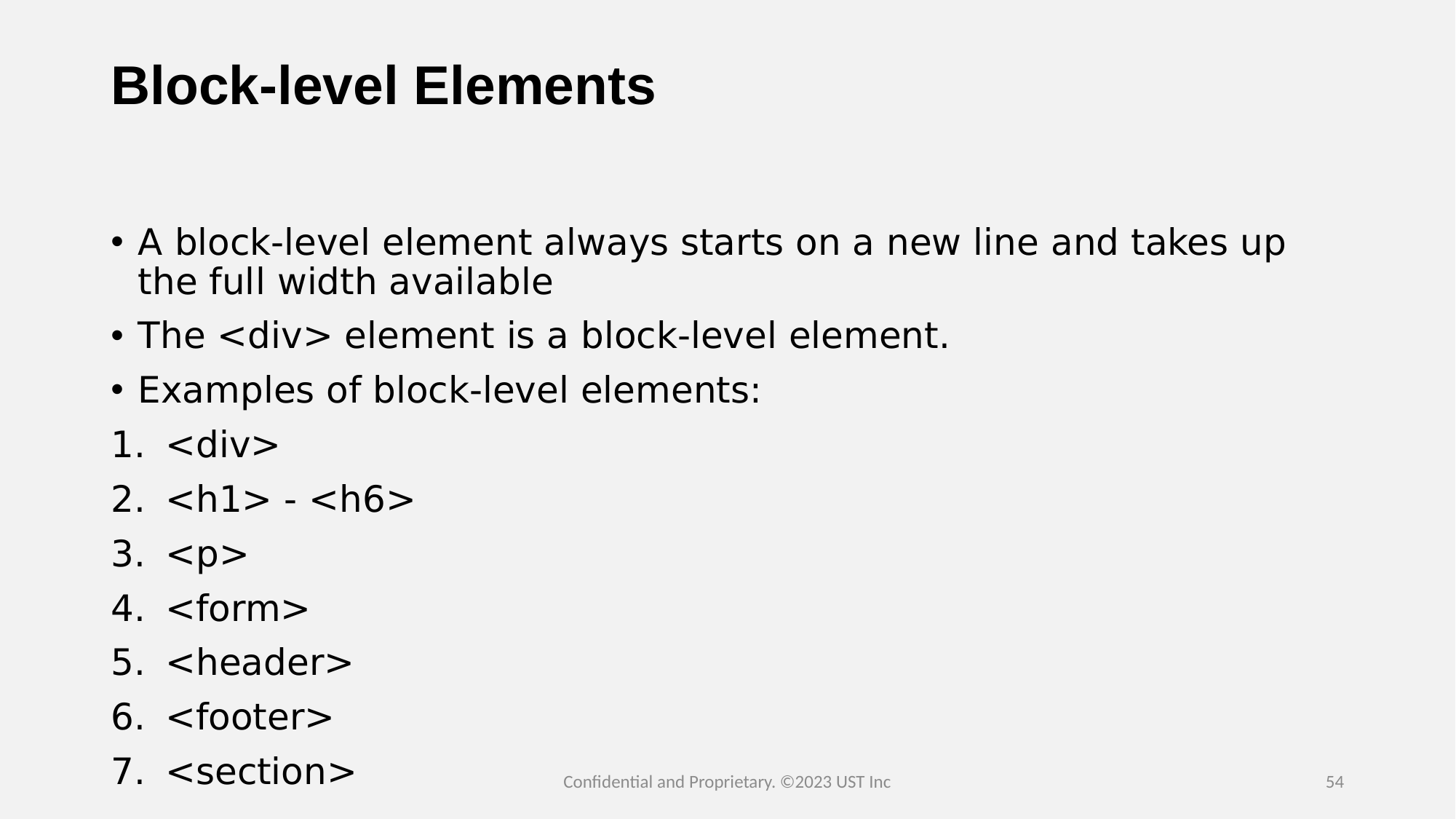

# Block-level Elements

A block-level element always starts on a new line and takes up the full width available
The <div> element is a block-level element.
Examples of block-level elements:
<div>
<h1> - <h6>
<p>
<form>
<header>
<footer>
<section>

Confidential and Proprietary. ©2023 UST Inc
54